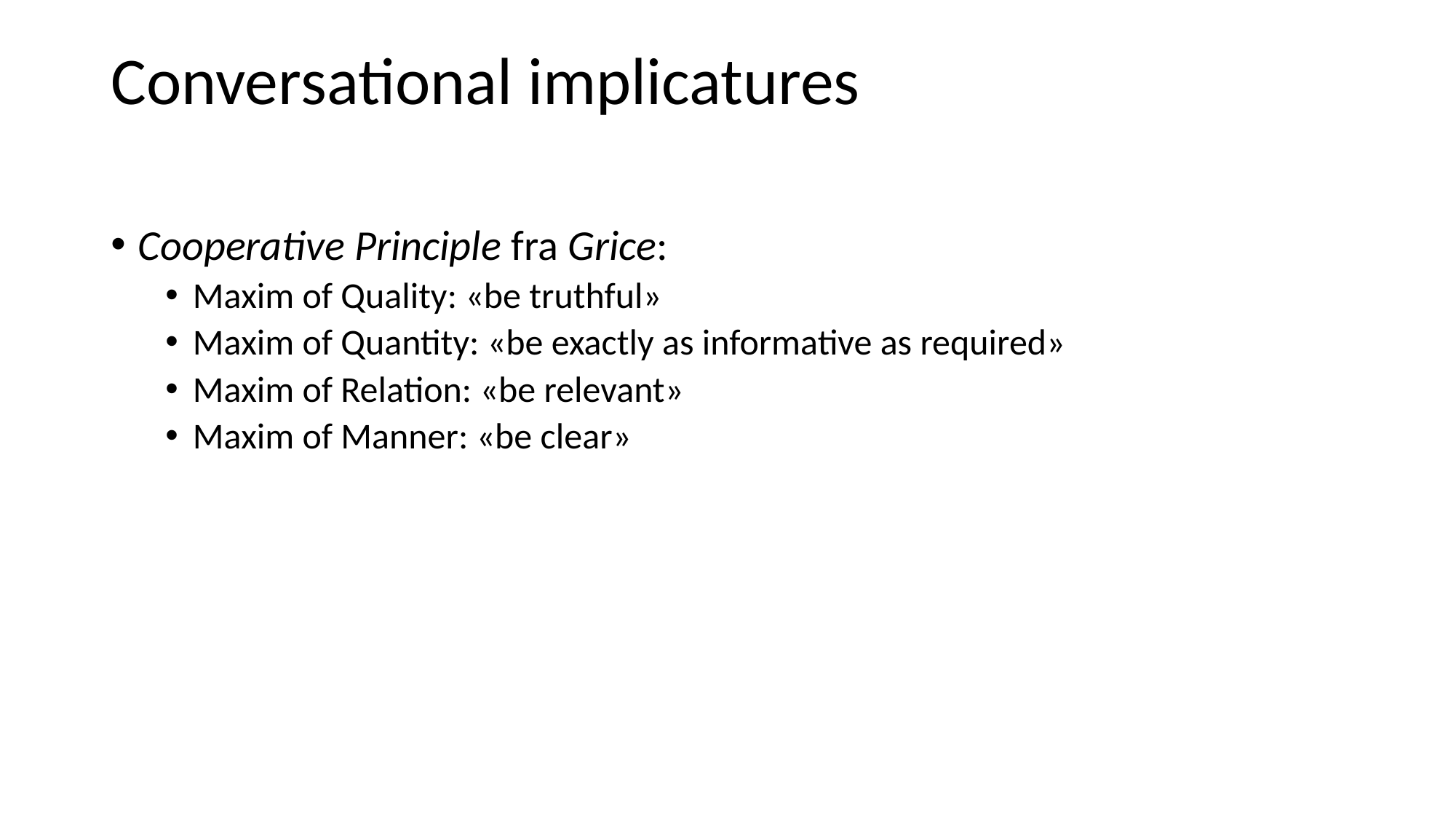

# Conversational implicatures
Cooperative Principle fra Grice:
Maxim of Quality: «be truthful»
Maxim of Quantity: «be exactly as informative as required»
Maxim of Relation: «be relevant»
Maxim of Manner: «be clear»